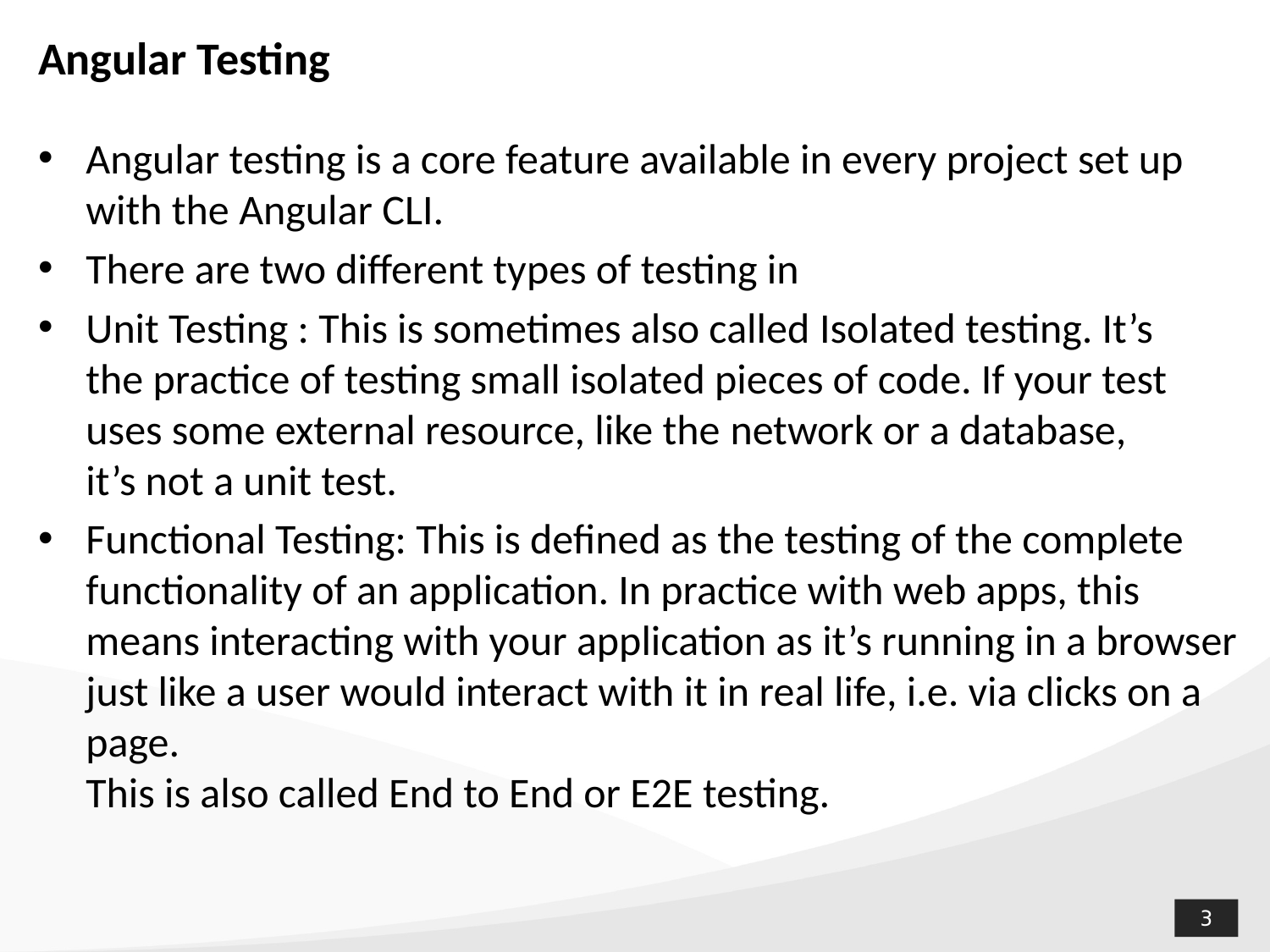

# Angular Testing
Angular testing is a core feature available in every project set up with the Angular CLI.
There are two different types of testing in
Unit Testing : This is sometimes also called Isolated testing. It’s the practice of testing small isolated pieces of code. If your test uses some external resource, like the network or a database, it’s not a unit test.
Functional Testing: This is defined as the testing of the complete functionality of an application. In practice with web apps, this means interacting with your application as it’s running in a browser just like a user would interact with it in real life, i.e. via clicks on a page.
This is also called End to End or E2E testing.